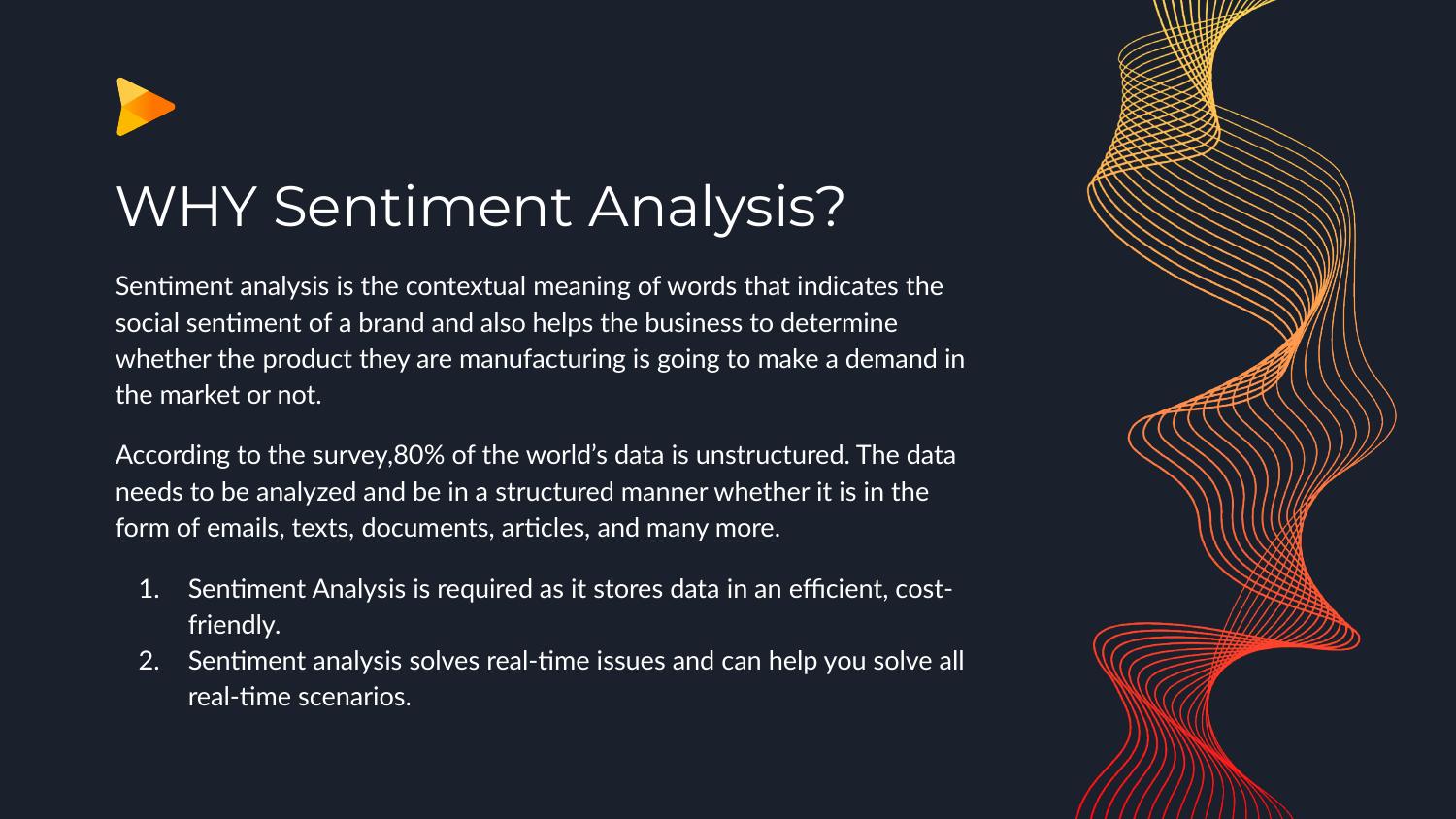

# WHY Sentiment Analysis?
Sentiment analysis is the contextual meaning of words that indicates the social sentiment of a brand and also helps the business to determine whether the product they are manufacturing is going to make a demand in the market or not.
According to the survey,80% of the world’s data is unstructured. The data needs to be analyzed and be in a structured manner whether it is in the form of emails, texts, documents, articles, and many more.
Sentiment Analysis is required as it stores data in an efficient, cost-friendly.
Sentiment analysis solves real-time issues and can help you solve all real-time scenarios.